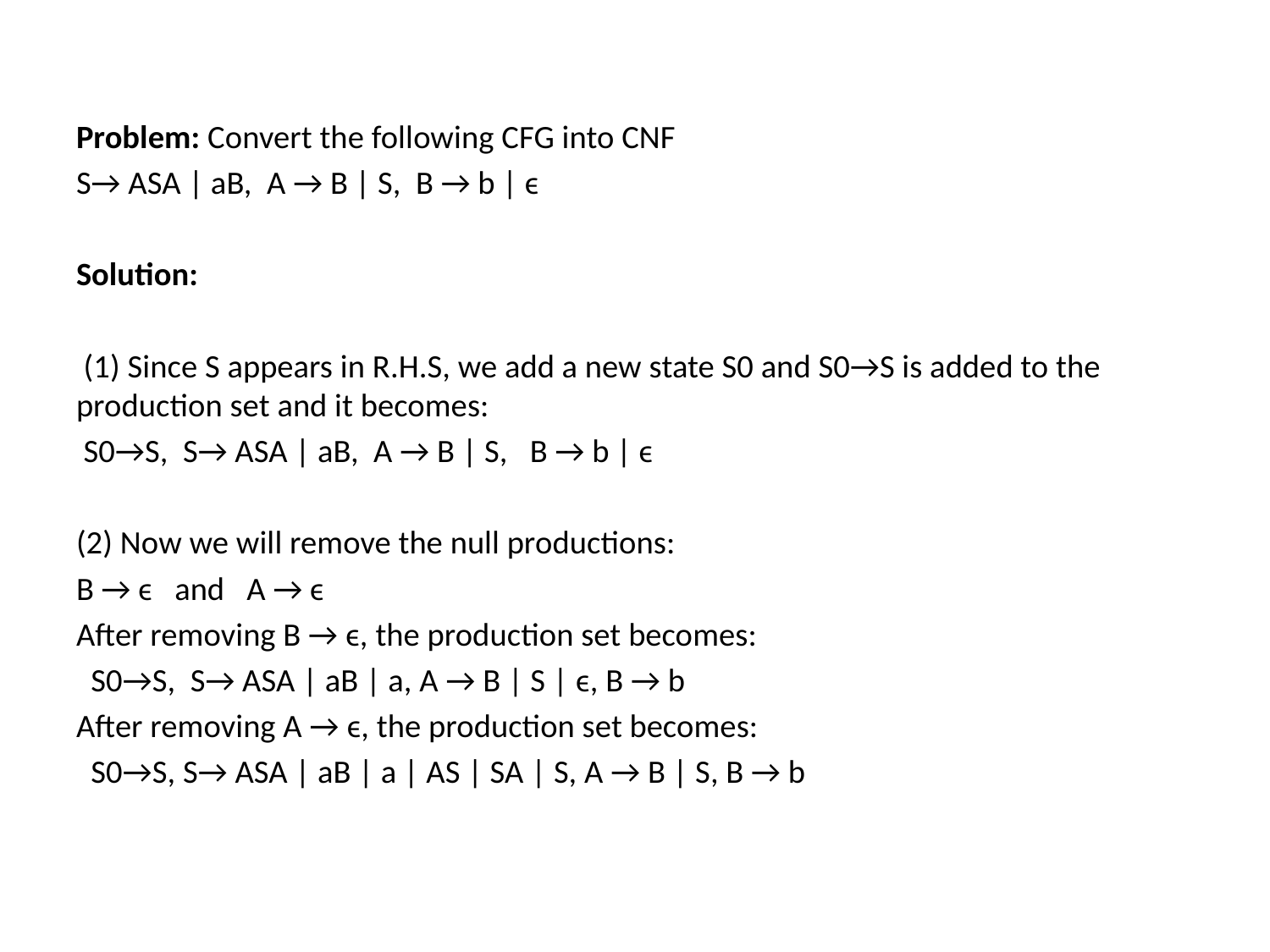

Problem: Convert the following CFG into CNF
S→ ASA | aB,  A → B | S,  B → b | ϵ

Solution:

 (1) Since S appears in R.H.S, we add a new state S0 and S0→S is added to the production set and it becomes:
 S0→S,  S→ ASA | aB,  A → B | S,   B → b | ϵ

(2) Now we will remove the null productions:
B → ϵ   and   A → ϵ
After removing B → ϵ, the production set becomes:
  S0→S,  S→ ASA | aB | a, A → B | S | ϵ, B → b
After removing A → ϵ, the production set becomes:
  S0→S, S→ ASA | aB | a | AS | SA | S, A → B | S, B → b